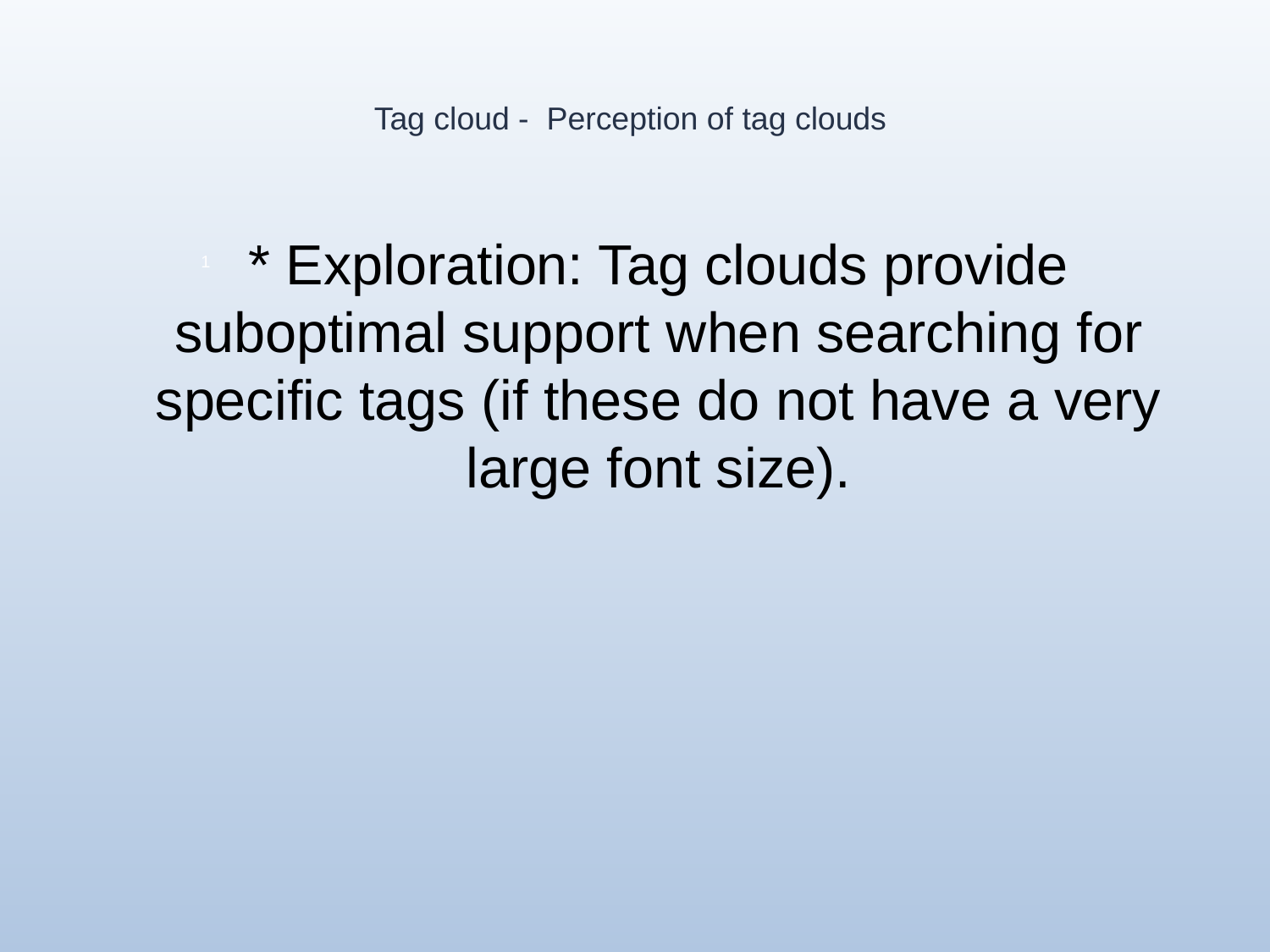

# Tag cloud -  Perception of tag clouds
* Exploration: Tag clouds provide suboptimal support when searching for specific tags (if these do not have a very large font size).